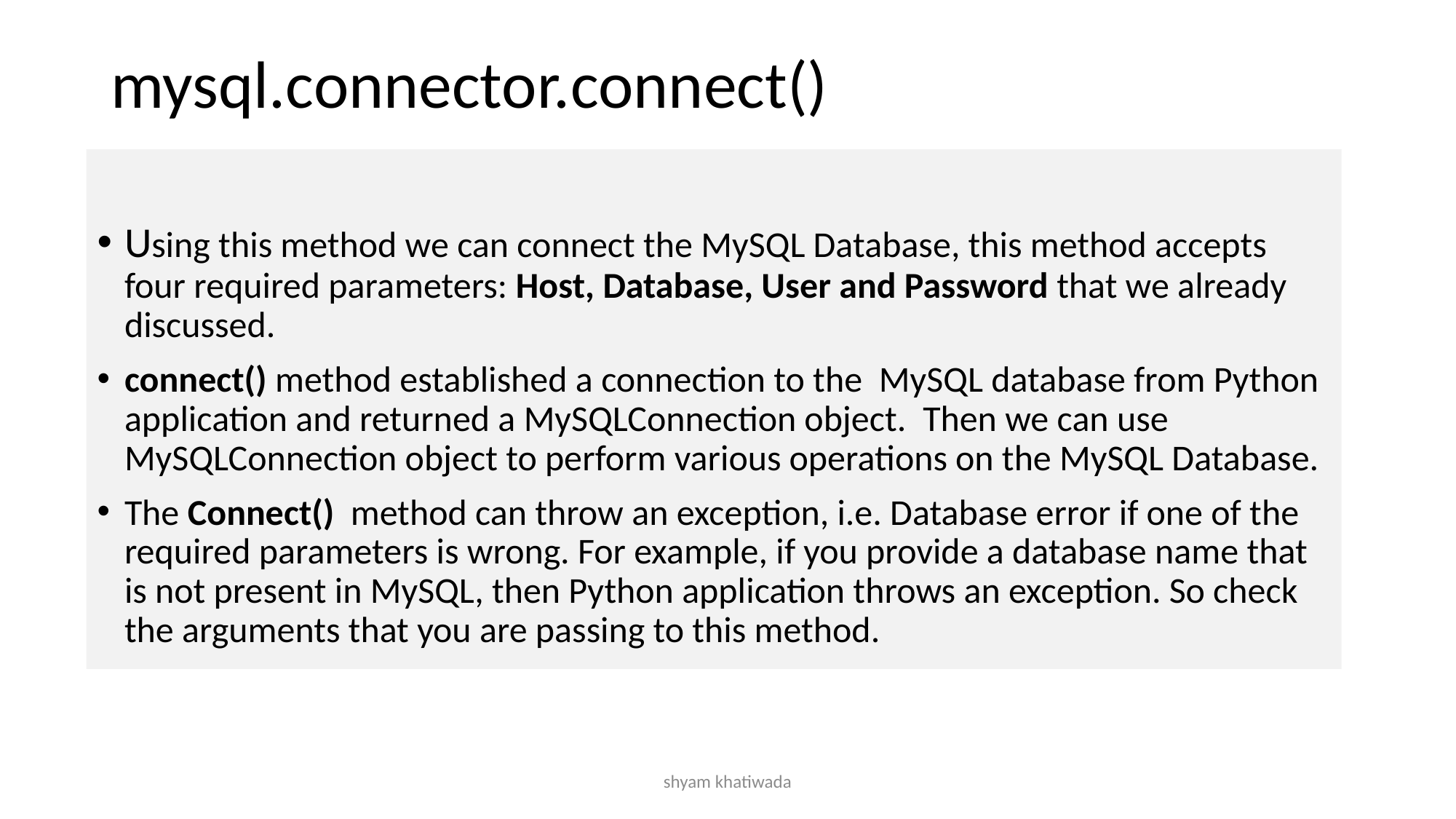

# mysql.connector.connect()

Using this method we can connect the MySQL Database, this method accepts four required parameters: Host, Database, User and Password that we already discussed.
connect() method established a connection to the  MySQL database from Python application and returned a MySQLConnection object.  Then we can use MySQLConnection object to perform various operations on the MySQL Database.
The Connect()  method can throw an exception, i.e. Database error if one of the required parameters is wrong. For example, if you provide a database name that is not present in MySQL, then Python application throws an exception. So check the arguments that you are passing to this method.

shyam khatiwada